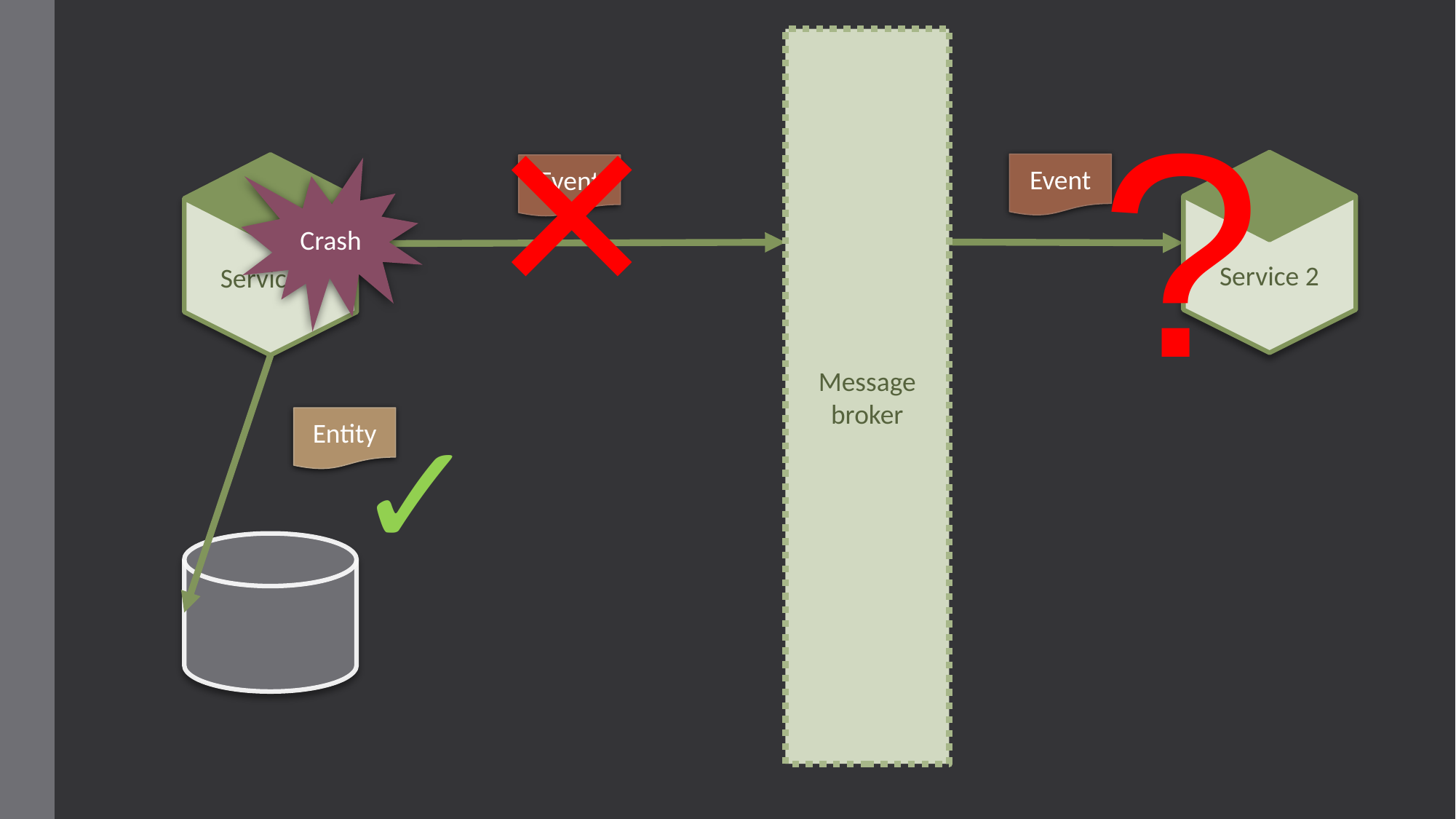

Message broker
?
✕

Event

Event
Crash

Service 2
Service 1
✓
Entity